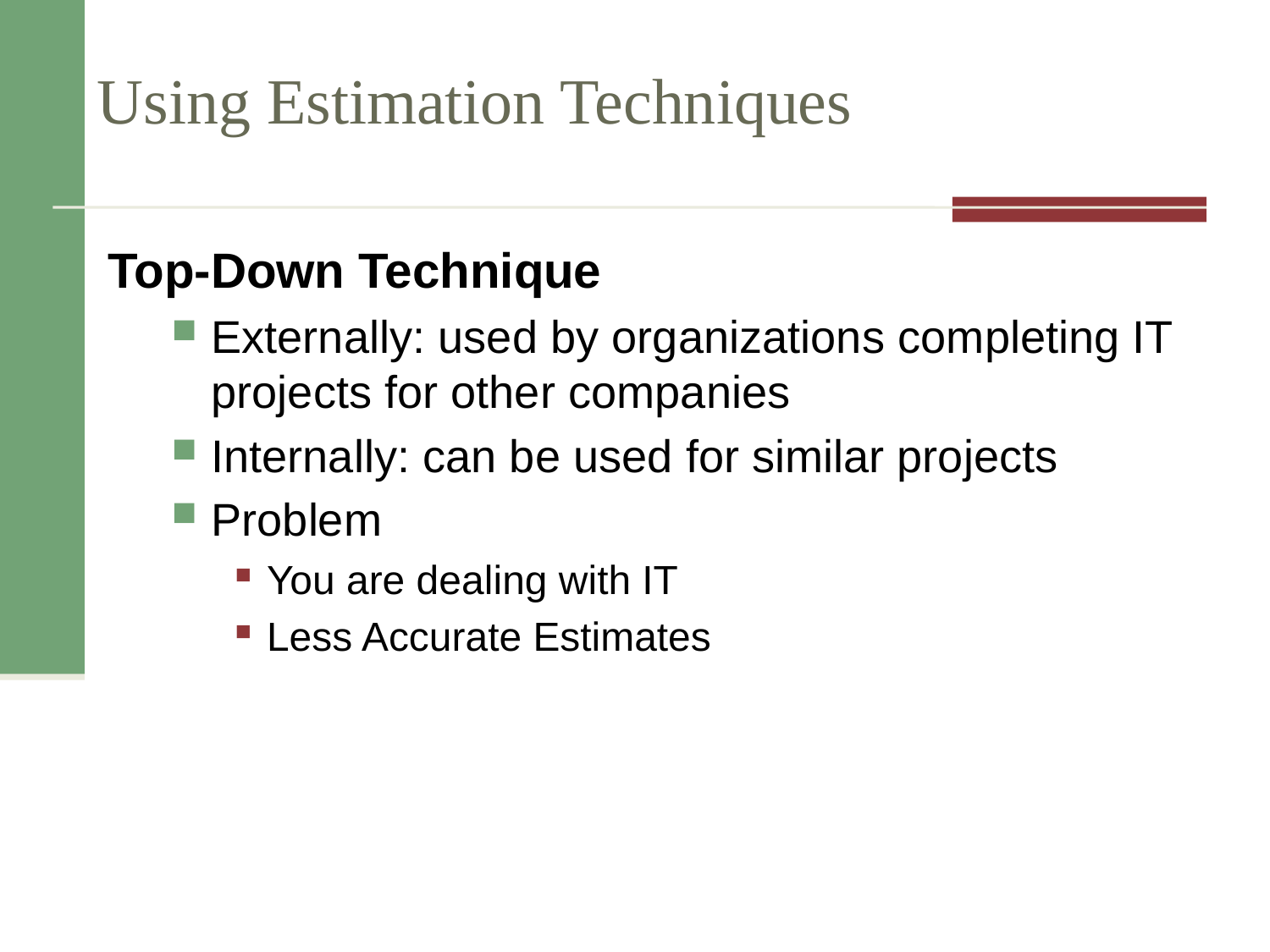

# Using Estimation Techniques
Top-Down Technique
Externally: used by organizations completing IT projects for other companies
Internally: can be used for similar projects
Problem
You are dealing with IT
Less Accurate Estimates